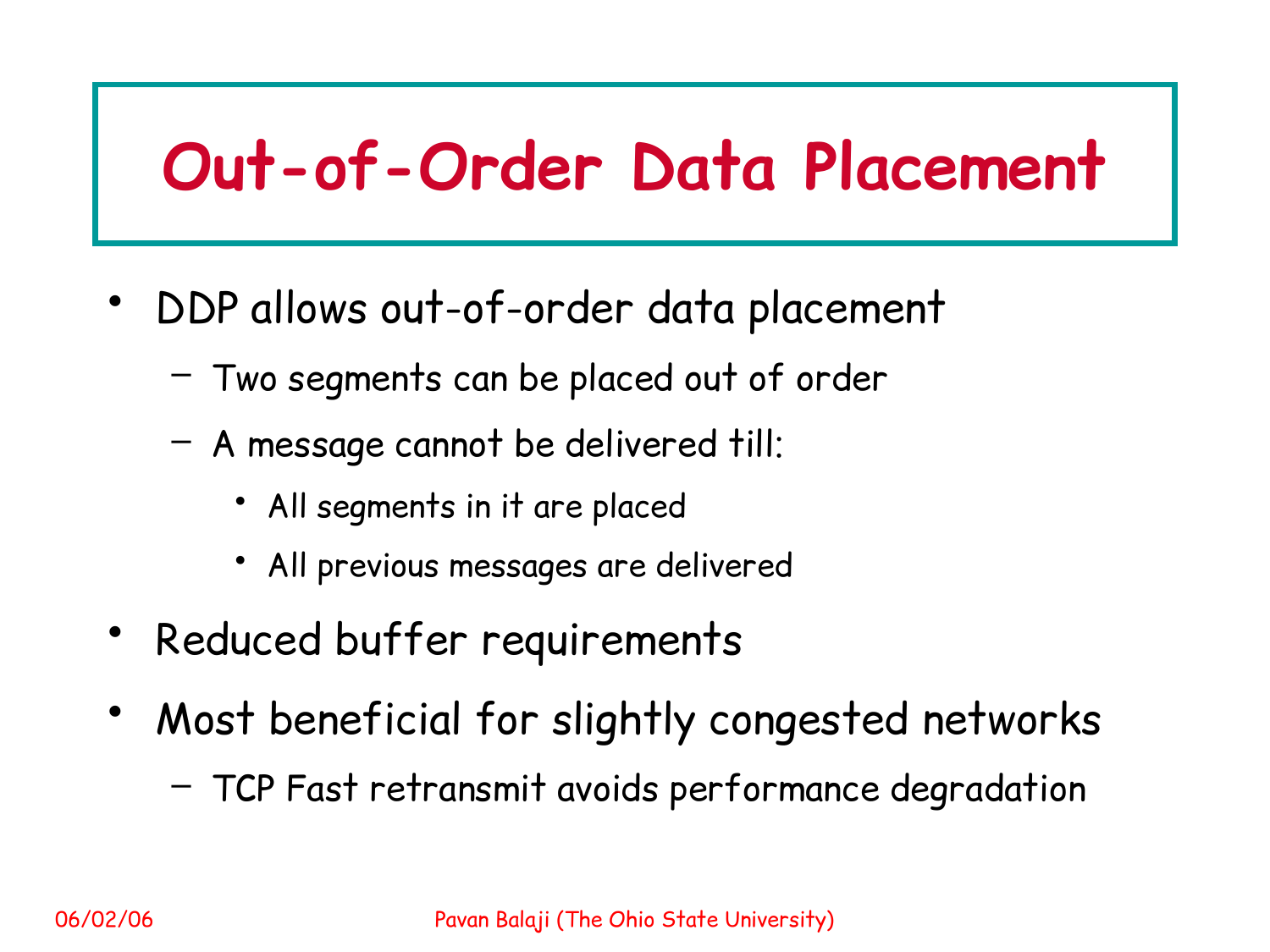

# Out-of-Order Data Placement
DDP allows out-of-order data placement
Two segments can be placed out of order
A message cannot be delivered till:
All segments in it are placed
All previous messages are delivered
Reduced buffer requirements
Most beneficial for slightly congested networks
TCP Fast retransmit avoids performance degradation
06/02/06
Pavan Balaji (The Ohio State University)